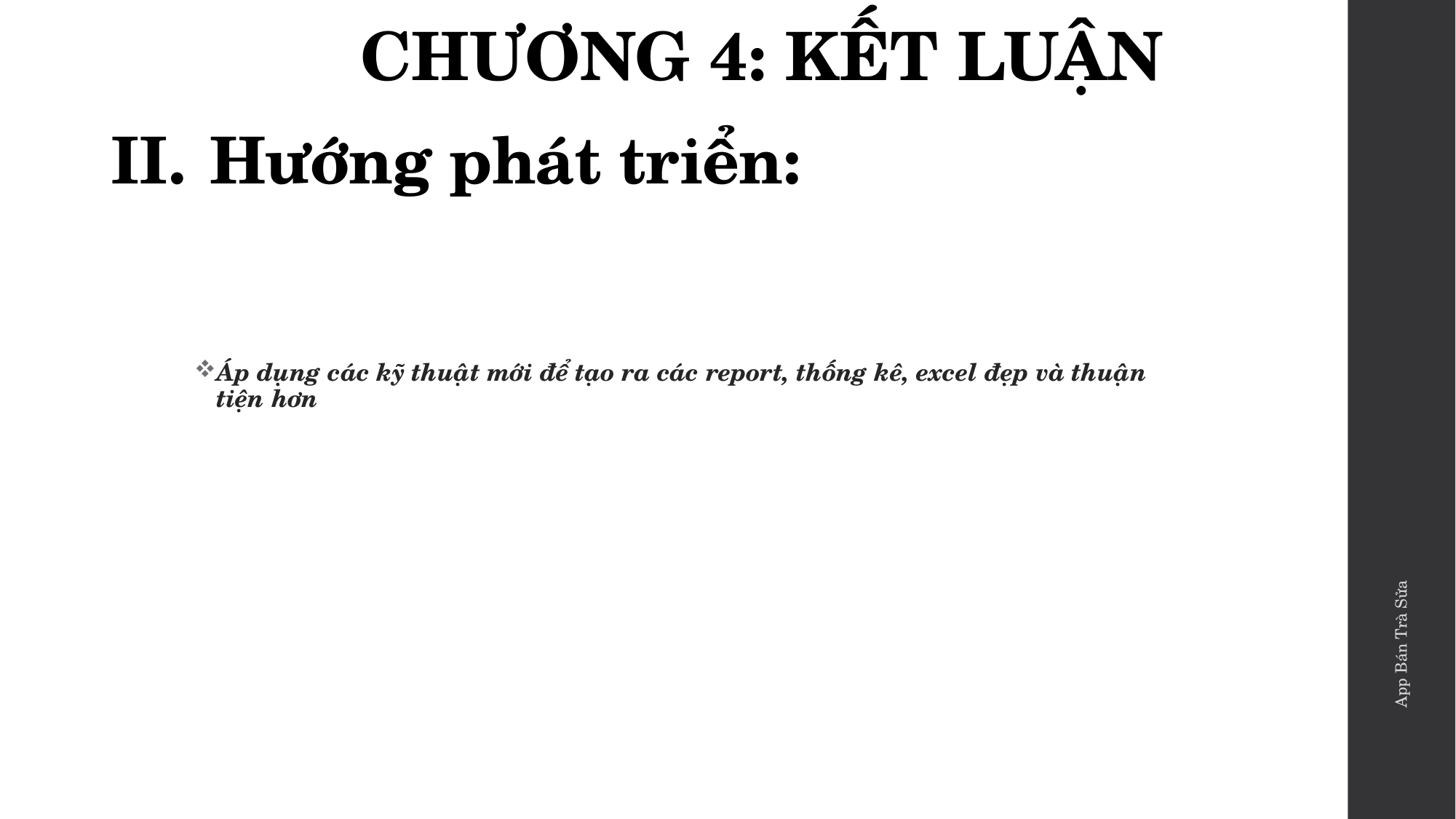

CHƯƠNG 4: KẾT LUẬN
# Hướng phát triển:

Áp dụng các kỹ thuật mới để tạo ra các report, thống kê, excel đẹp và thuận tiện hơn

App Bán Trà Sửa